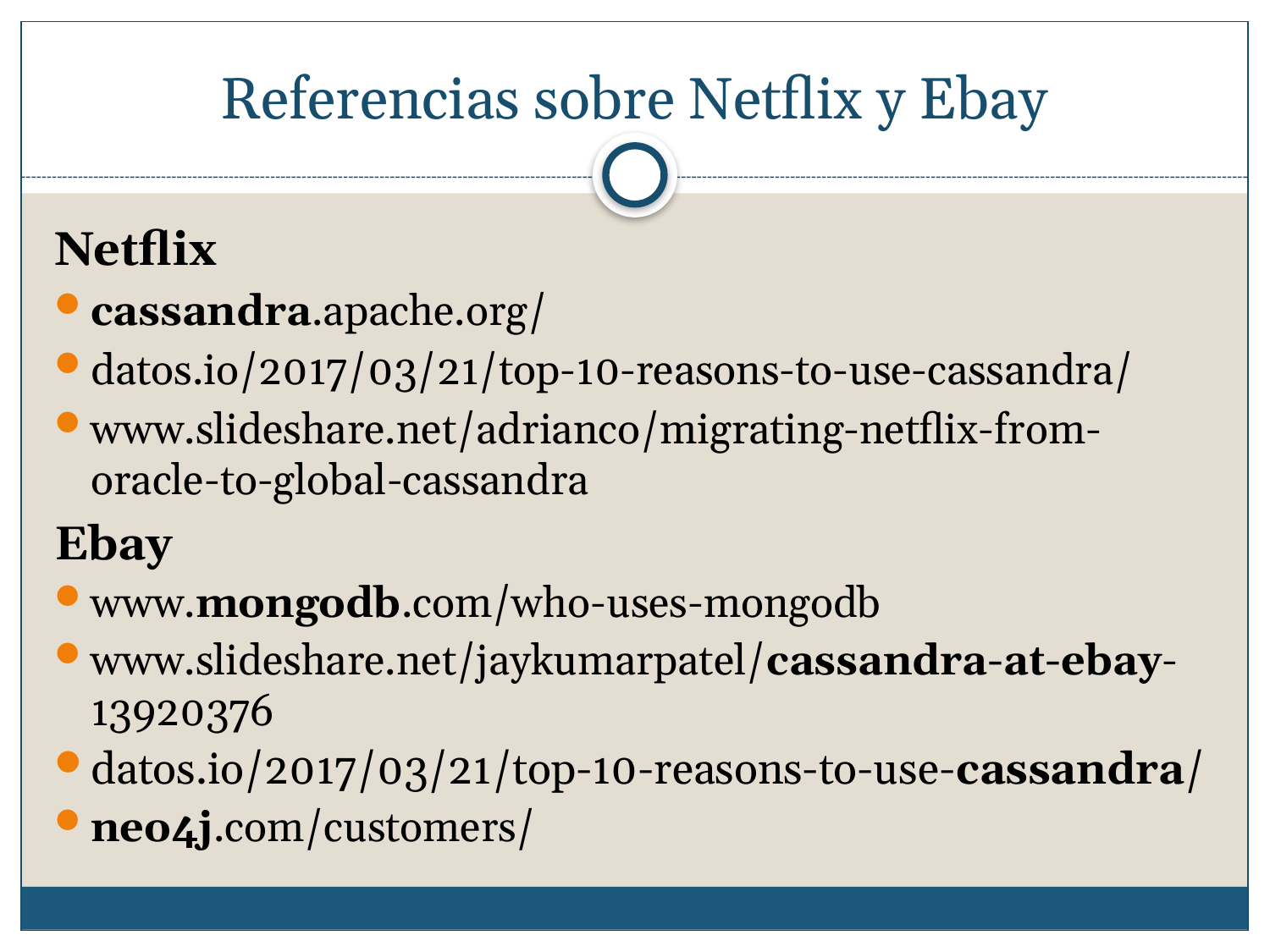

# Referencias sobre Netflix y Ebay
Netflix
cassandra.apache.org/
datos.io/2017/03/21/top-10-reasons-to-use-cassandra/
www.slideshare.net/adrianco/migrating-netflix-from-oracle-to-global-cassandra
Ebay
www.mongodb.com/who-uses-mongodb
www.slideshare.net/jaykumarpatel/cassandra-at-ebay-13920376
datos.io/2017/03/21/top-10-reasons-to-use-cassandra/
neo4j.com/customers/